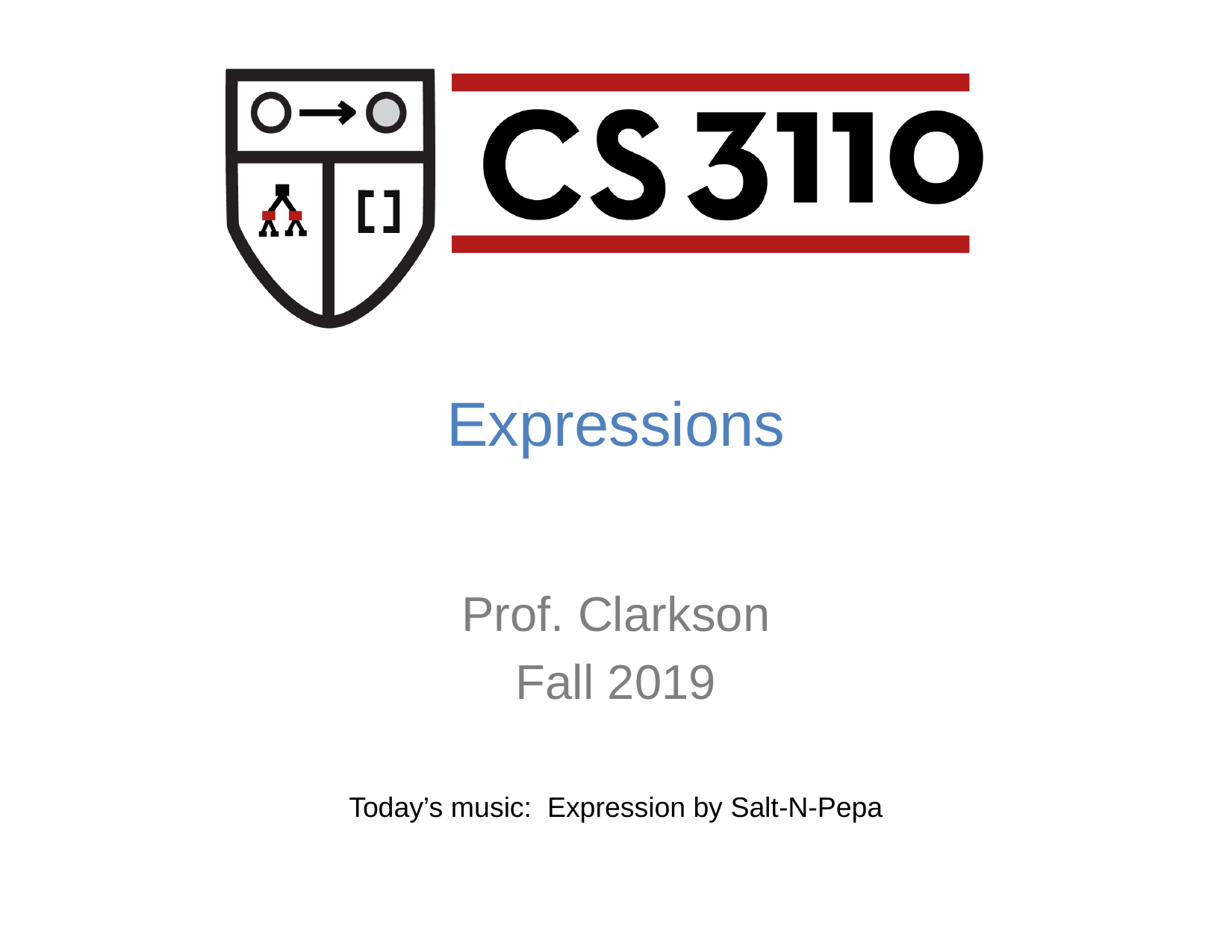

Expressions
Prof. Clarkson
Fall 2019
Today’s music:  Expression by Salt-N-Pepa